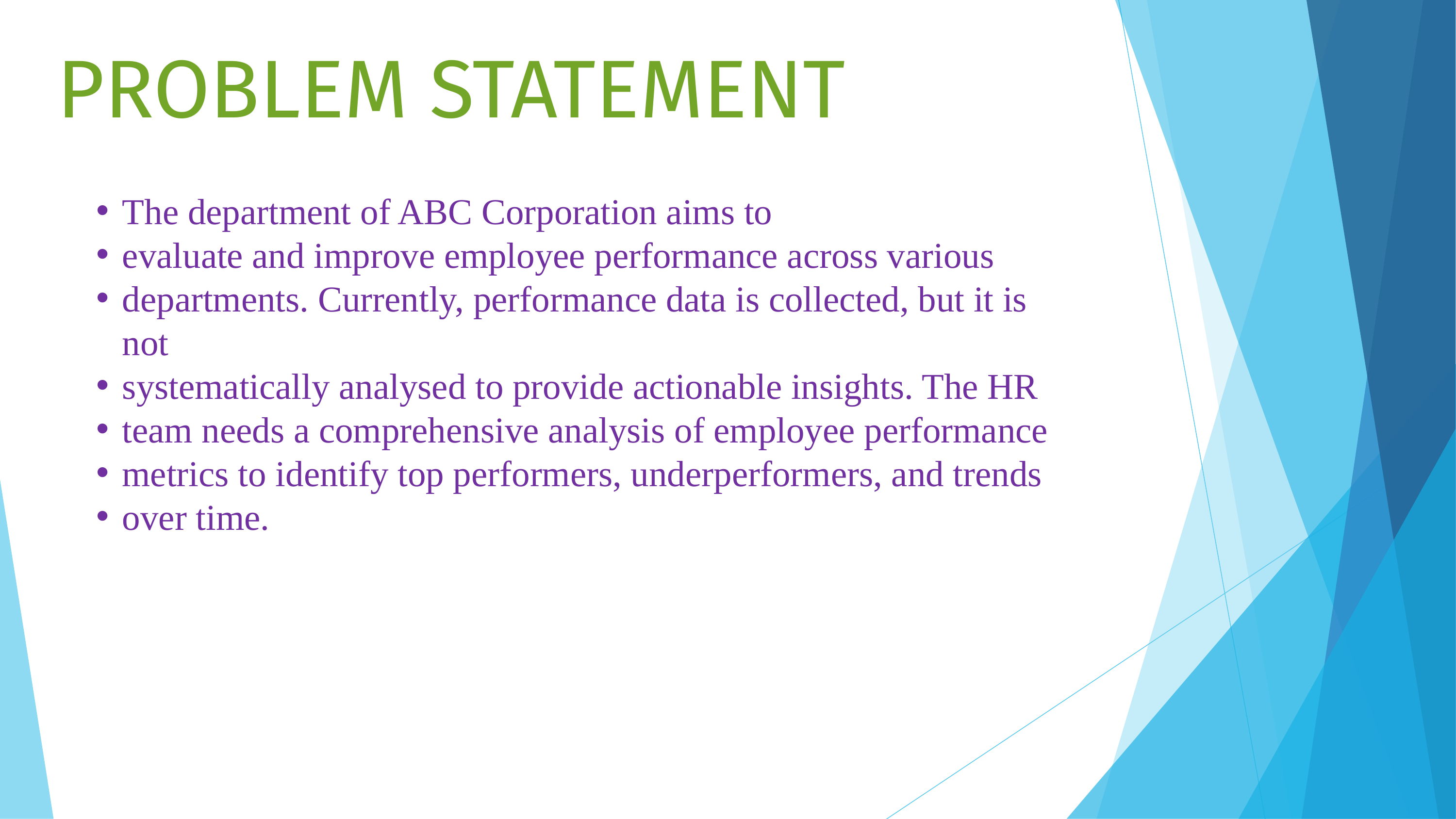

PROBLEM STATEMENT
The department of ABC Corporation aims to
evaluate and improve employee performance across various
departments. Currently, performance data is collected, but it is not
systematically analysed to provide actionable insights. The HR
team needs a comprehensive analysis of employee performance
metrics to identify top performers, underperformers, and trends
over time.